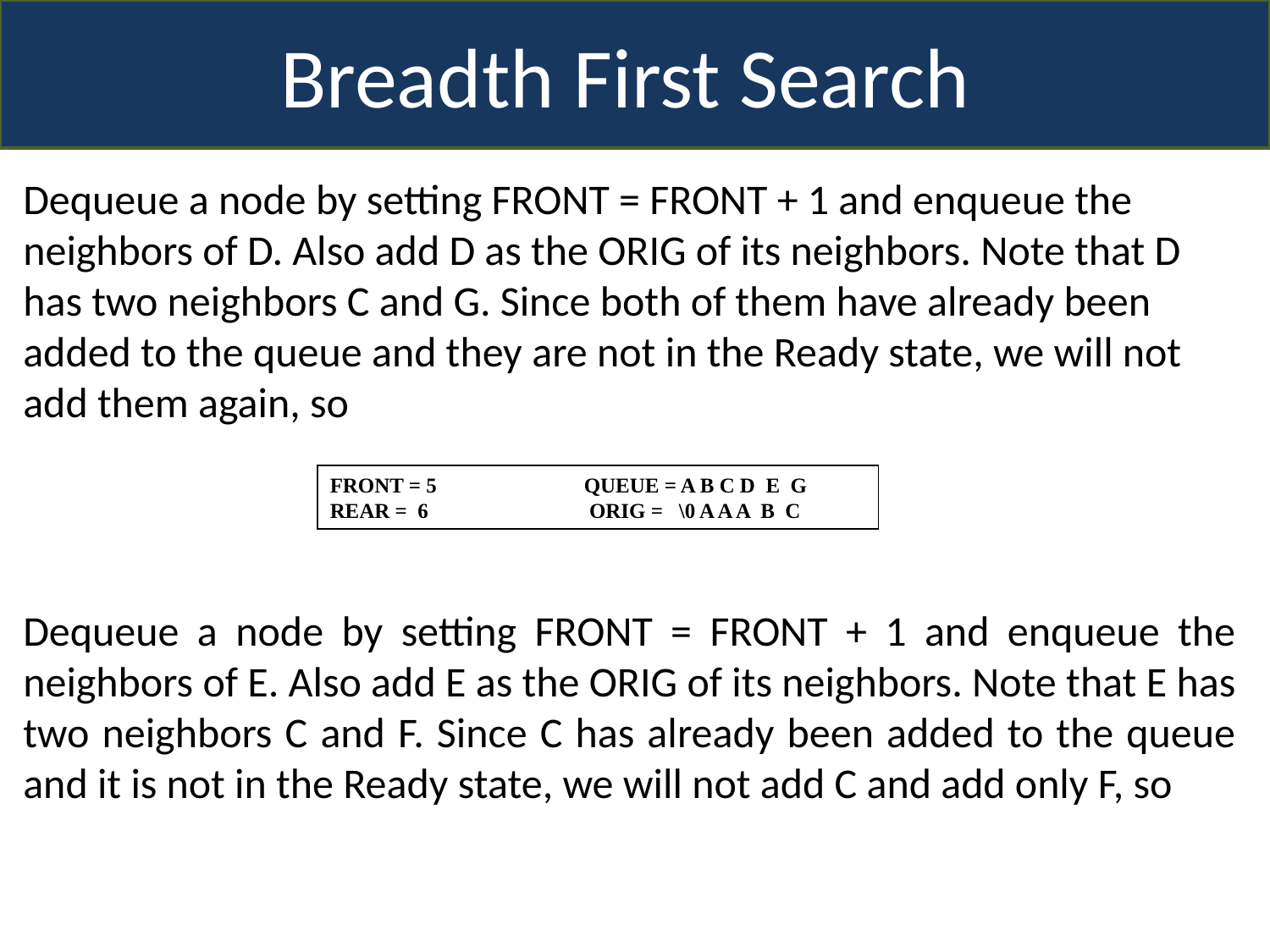

Breadth First Search
Dequeue a node by setting FRONT = FRONT + 1 and enqueue the neighbors of D. Also add D as the ORIG of its neighbors. Note that D has two neighbors C and G. Since both of them have already been added to the queue and they are not in the Ready state, we will not add them again, so
FRONT = 5 		QUEUE = A B C D  E  G
REAR =  6	 	 ORIG =   \0 A A A  B  C
Dequeue a node by setting FRONT = FRONT + 1 and enqueue the neighbors of E. Also add E as the ORIG of its neighbors. Note that E has two neighbors C and F. Since C has already been added to the queue and it is not in the Ready state, we will not add C and add only F, so